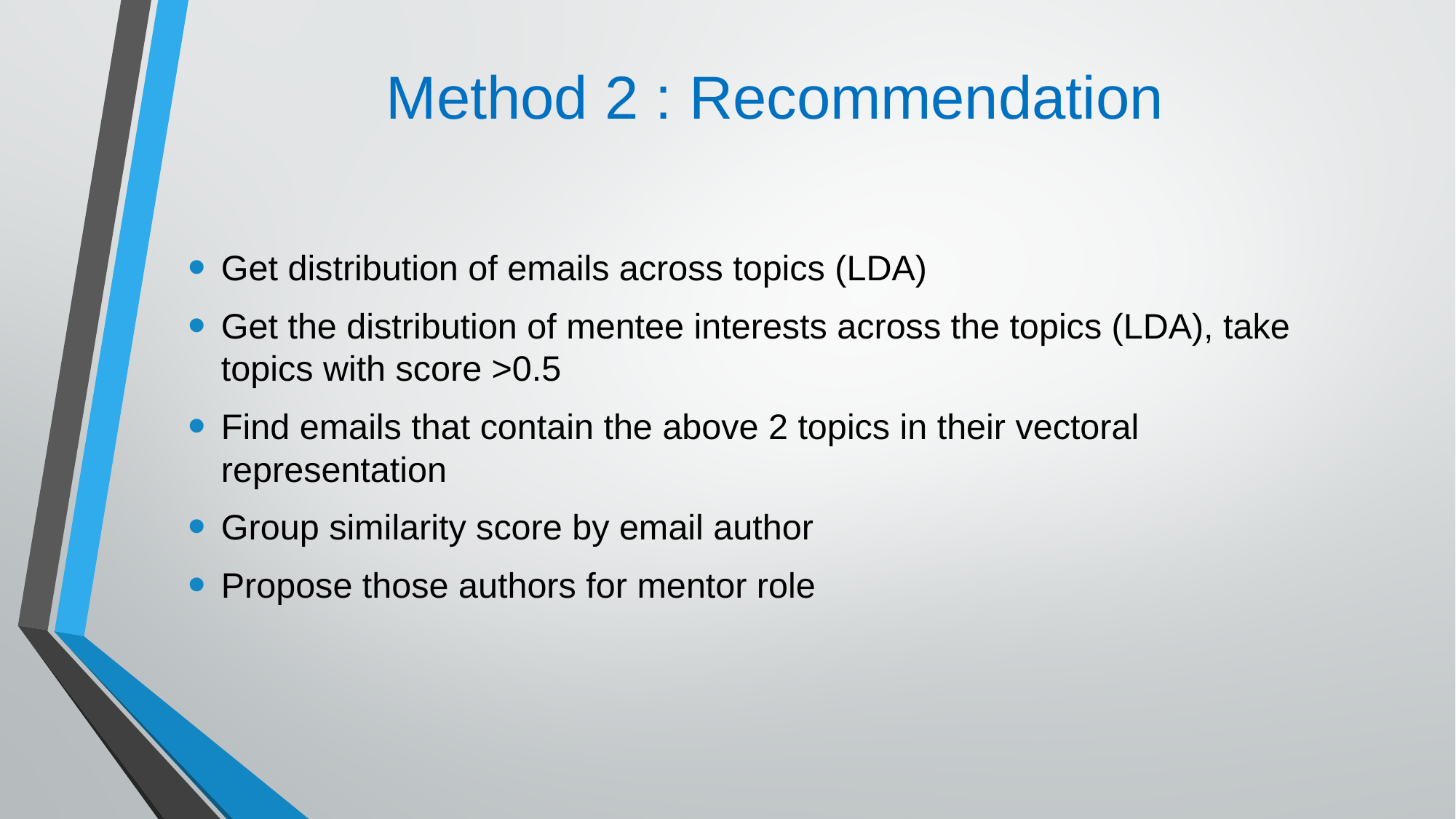

# Method 2 : Recommendation
Get distribution of emails across topics (LDA)
Get the distribution of mentee interests across the topics (LDA), take topics with score >0.5
Find emails that contain the above 2 topics in their vectoral representation
Group similarity score by email author
Propose those authors for mentor role